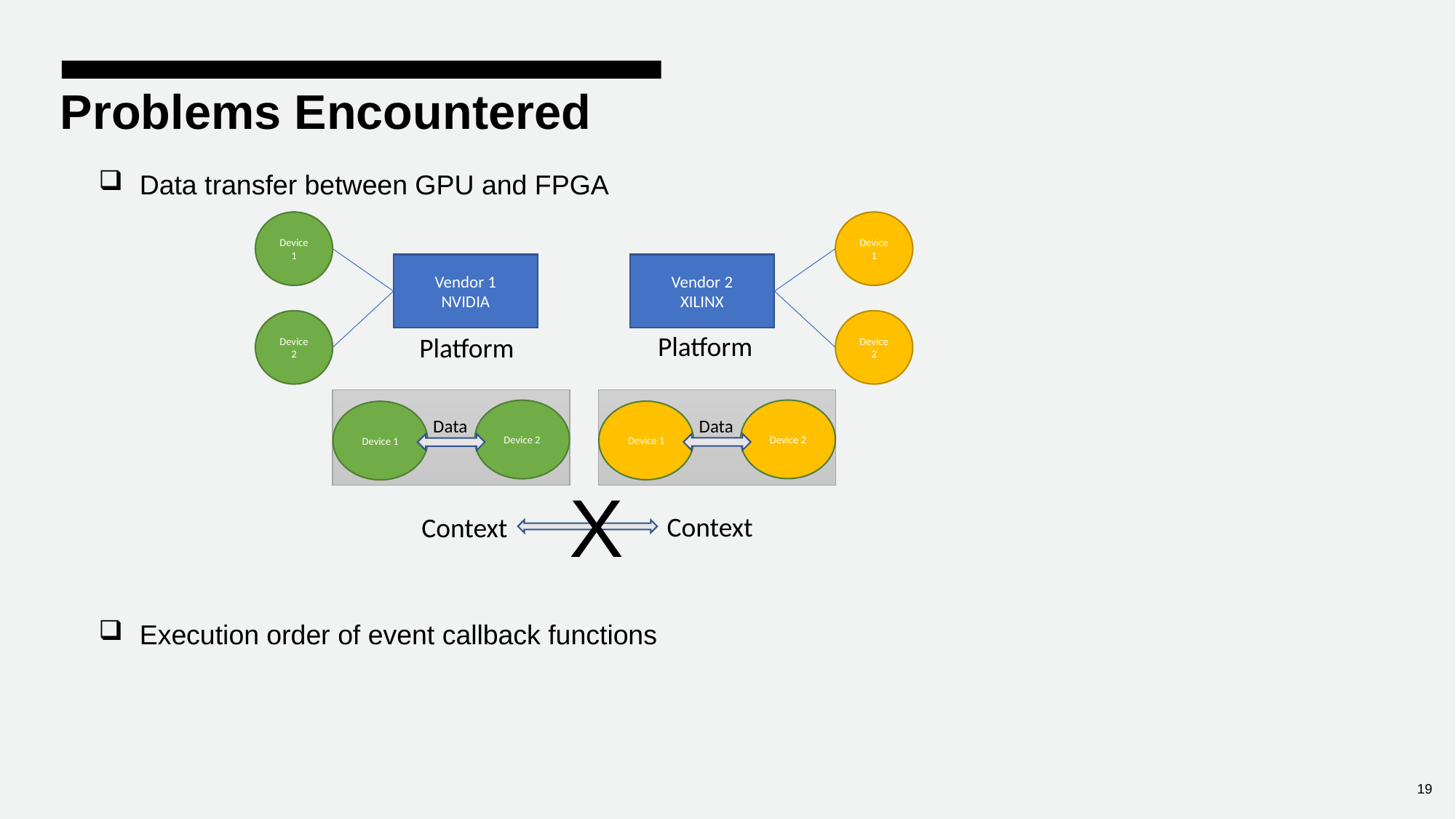

# Problems Encountered
Data transfer between GPU and FPGA

Execution order of event callback functions

Device 1
Device 1
Vendor 1
NVIDIA
Vendor 2
XILINX
Device 2
Device 2
Platform
Platform

Device 2
Device 2
Device 1
Device 1
Data
Data

Context
Context

X
19